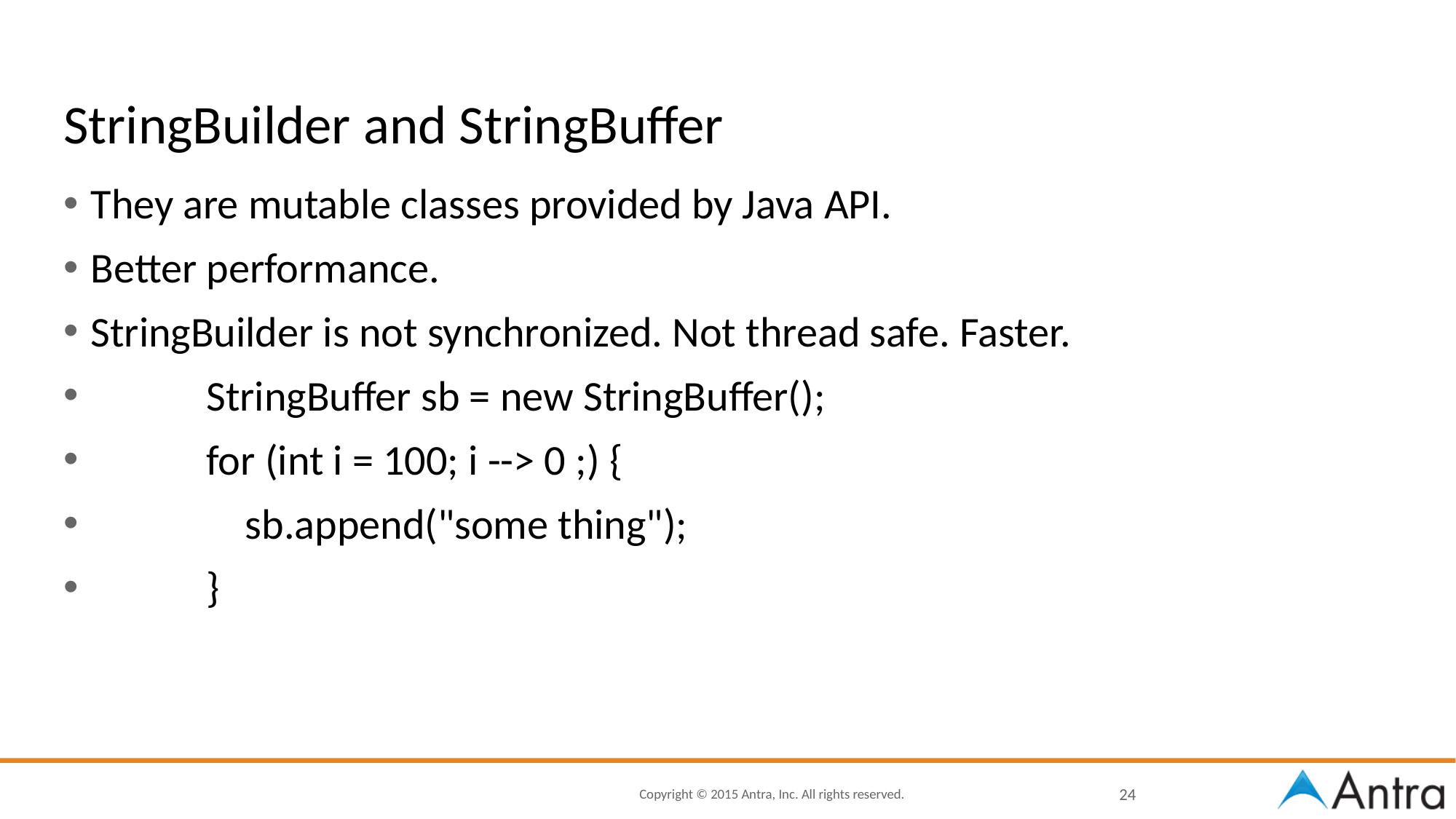

# StringBuilder and StringBuffer
They are mutable classes provided by Java API.
Better performance.
StringBuilder is not synchronized. Not thread safe. Faster.
            StringBuffer sb = new StringBuffer();
            for (int i = 100; i --> 0 ;) {
                sb.append("some thing");
            }
24